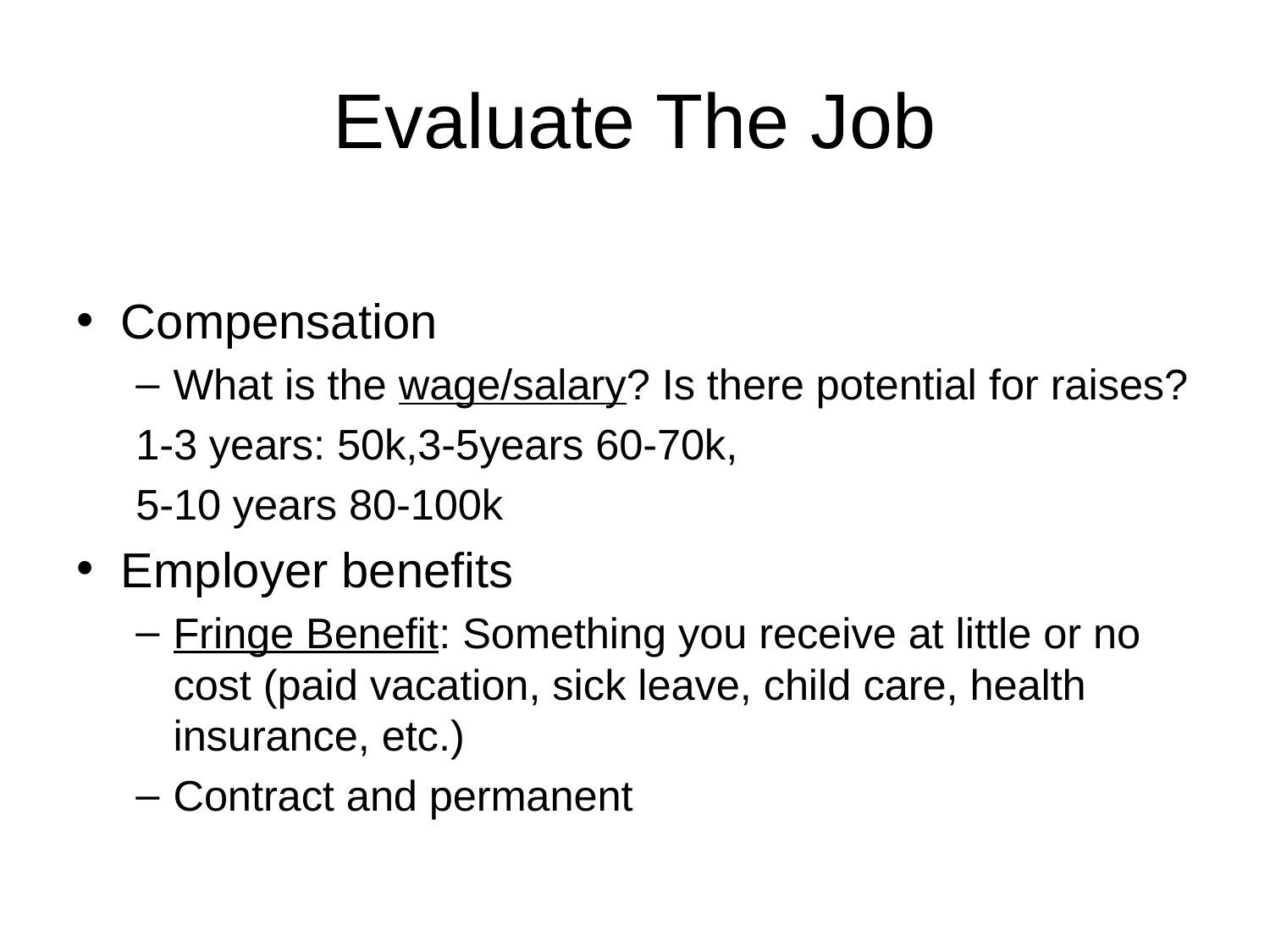

# Evaluate The Job

Compensation
What is the wage/salary? Is there potential for raises?
1-3 years: 50k,3-5years 60-70k,
5-10 years 80-100k
Employer benefits
Fringe Benefit: Something you receive at little or no cost (paid vacation, sick leave, child care, health insurance, etc.)
Contract and permanent